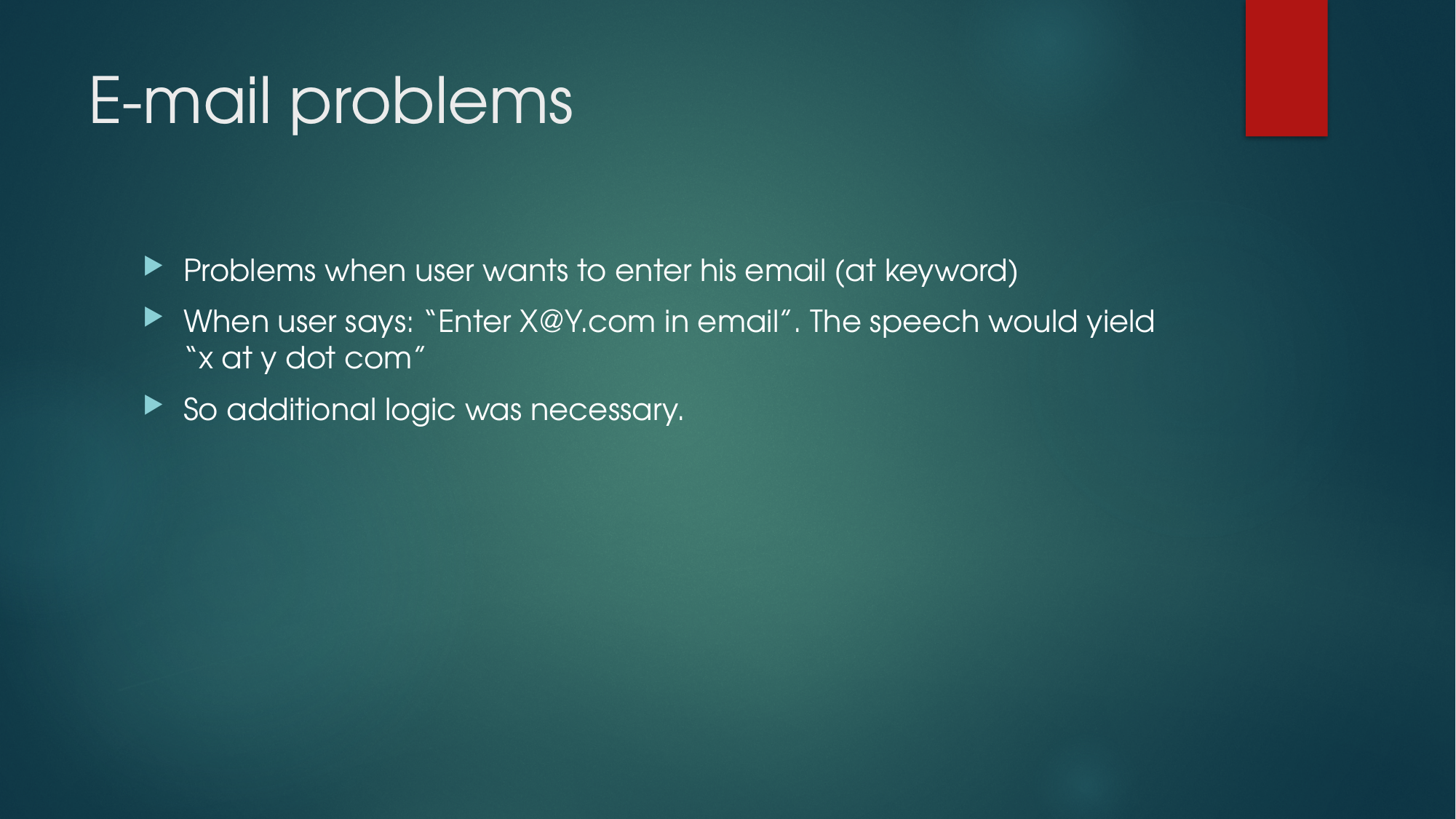

# E-mail problems
Problems when user wants to enter his email (at keyword)
When user says: “Enter X@Y.com in email”. The speech would yield “x at y dot com”
So additional logic was necessary.